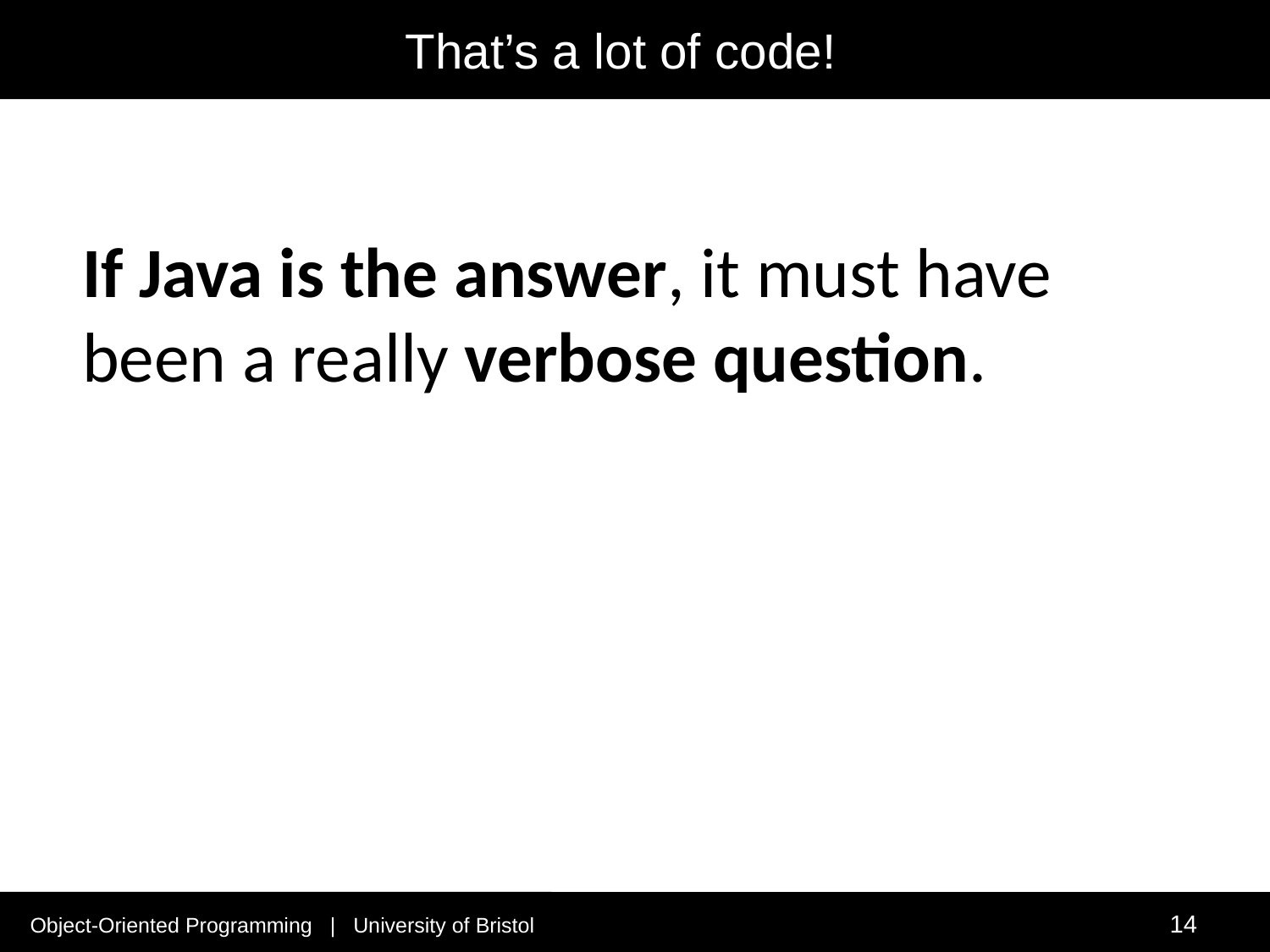

# That’s a lot of code!
If Java is the answer, it must have been a really verbose question.